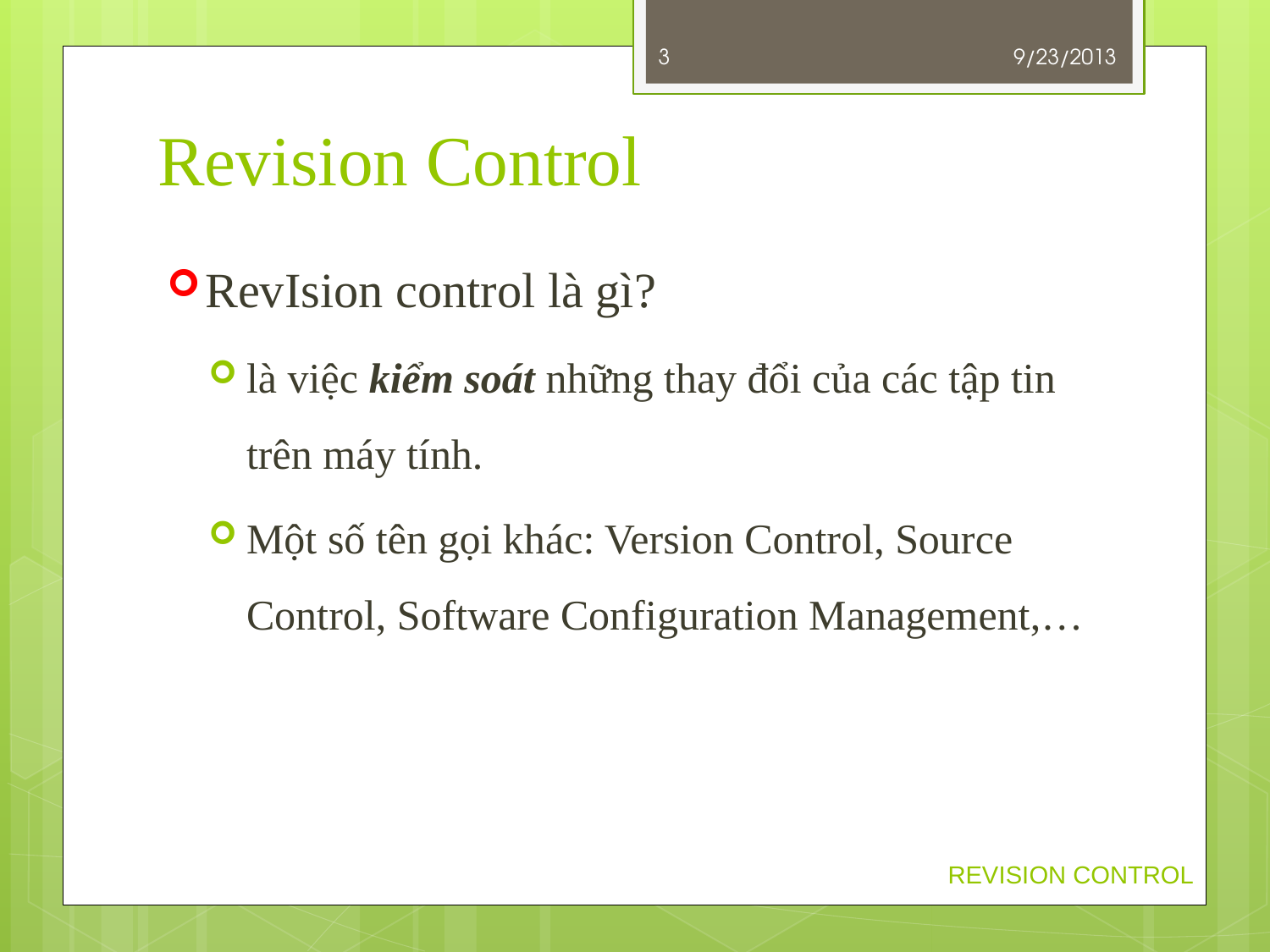

3
9/23/2013
# Revision Control
RevIsion control là gì?
là việc kiểm soát những thay đổi của các tập tin trên máy tính.
Một số tên gọi khác: Version Control, Source Control, Software Configuration Management,…
REVISION CONTROL